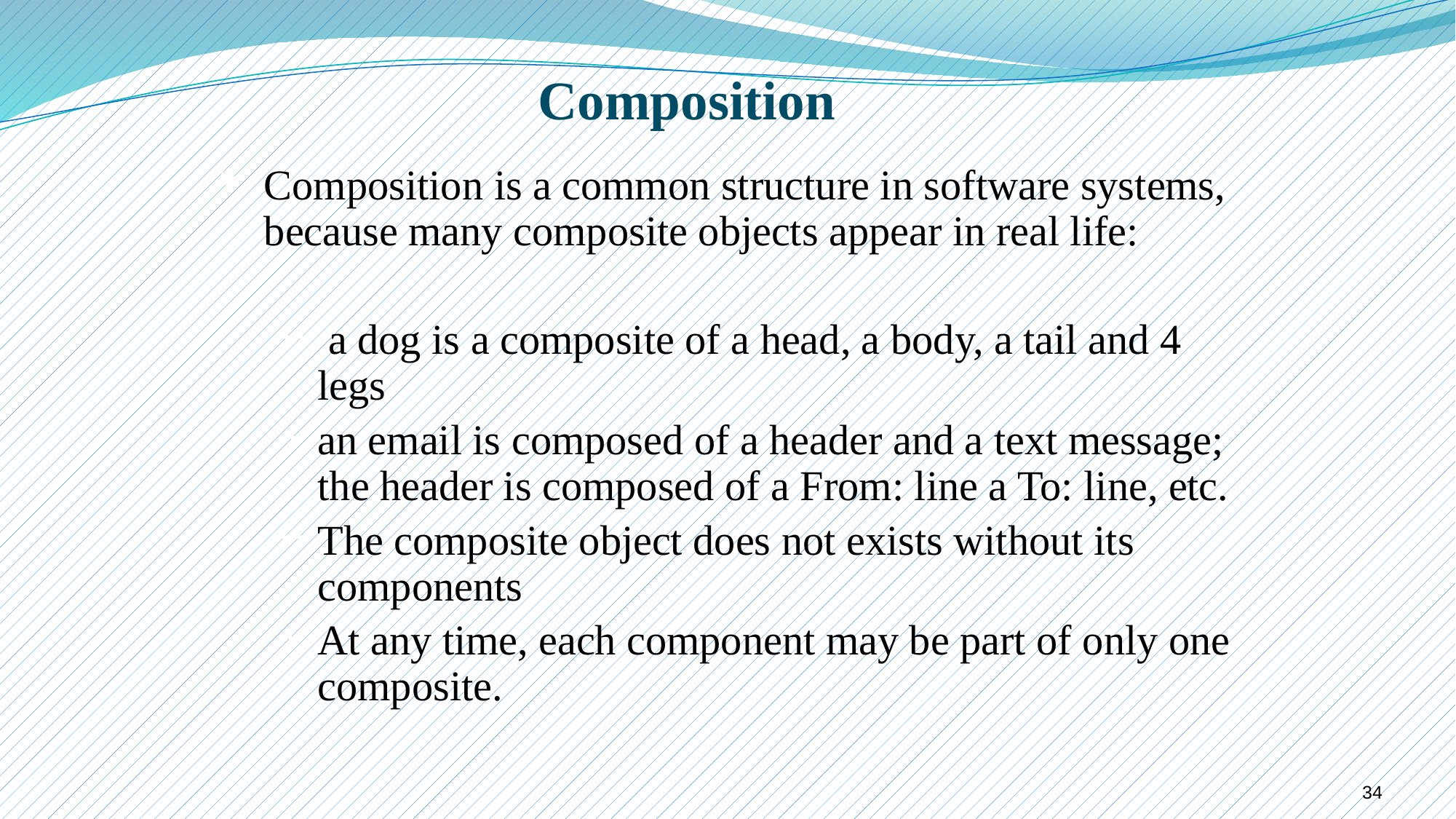

Composition
Composition is a common structure in software systems, because many composite objects appear in real life:

 a dog is a composite of a head, a body, a tail and 4 legs
an email is composed of a header and a text message; the header is composed of a From: line a To: line, etc.
The composite object does not exists without its components
At any time, each component may be part of only one composite.
34